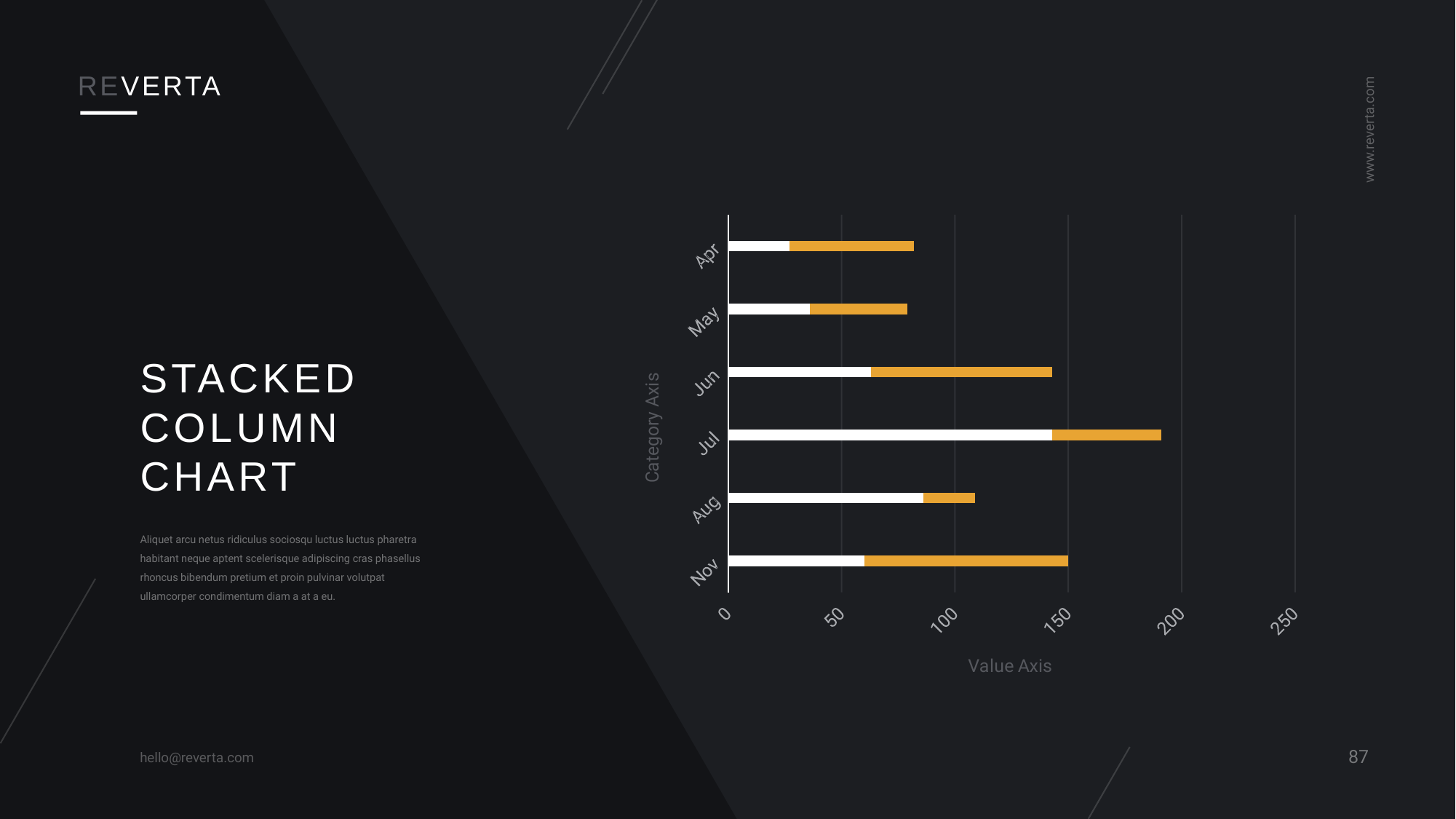

REVERTA

www.reverta.com

### Chart

| Category | Region 1 | Region 2 |
|---|---|---|
| Apr | 27.0 | 55.0 |
| May | 36.0 | 43.0 |
| Jun | 63.0 | 80.0 |
| Jul | 143.0 | 48.0 |
| Aug | 86.0 | 23.0 |
| Nov | 60.0 | 90.0 |
Stacked
column
chart
Aliquet arcu netus ridiculus sociosqu luctus luctus pharetra habitant neque aptent scelerisque adipiscing cras phasellus rhoncus bibendum pretium et proin pulvinar volutpat ullamcorper condimentum diam a at a eu.

87
hello@reverta.com